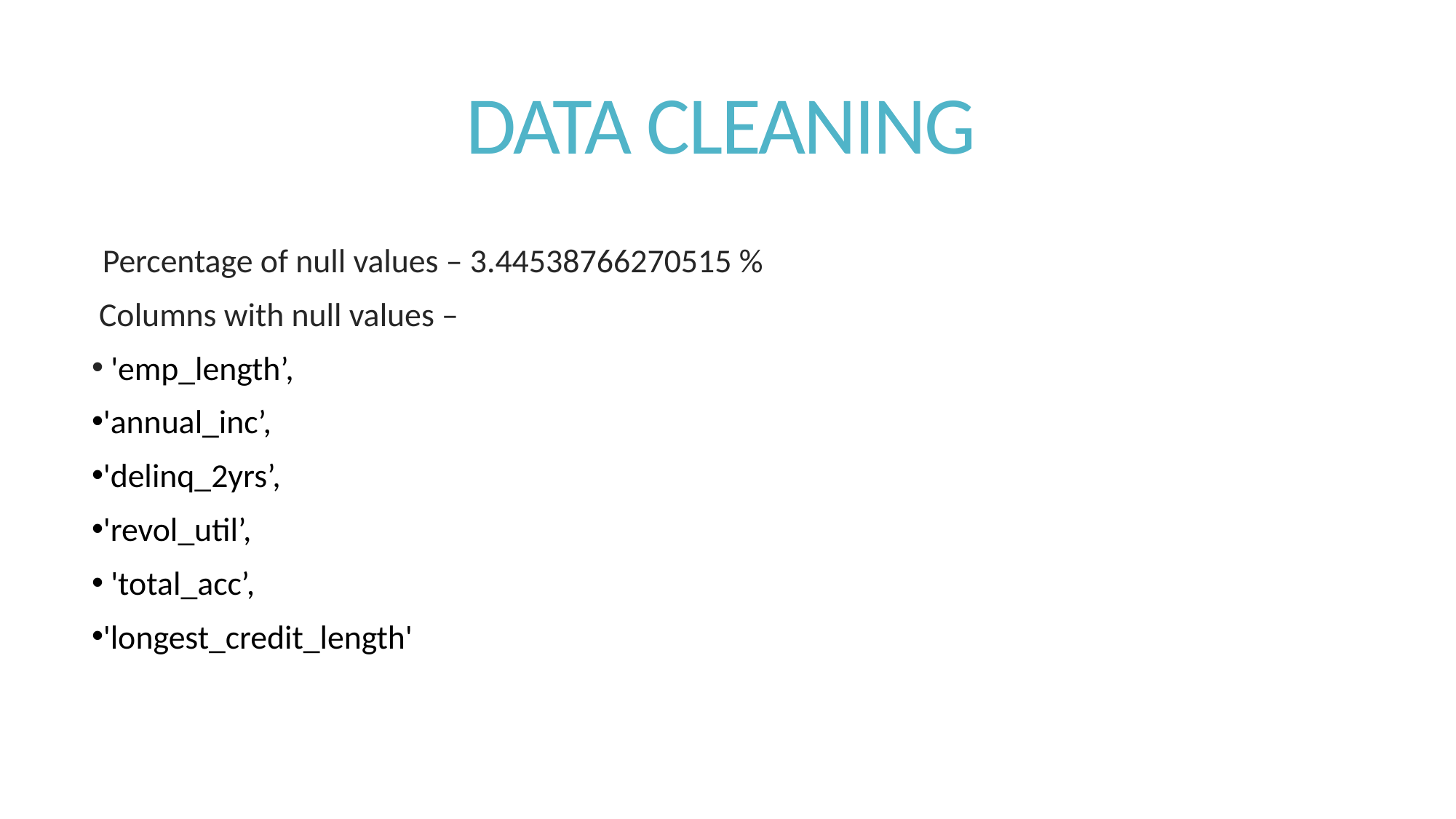

DATA CLEANING
Percentage of null values – 3.44538766270515 %
 Columns with null values –
 'emp_length’,
'annual_inc’,
'delinq_2yrs’,
'revol_util’,
 'total_acc’,
'longest_credit_length'